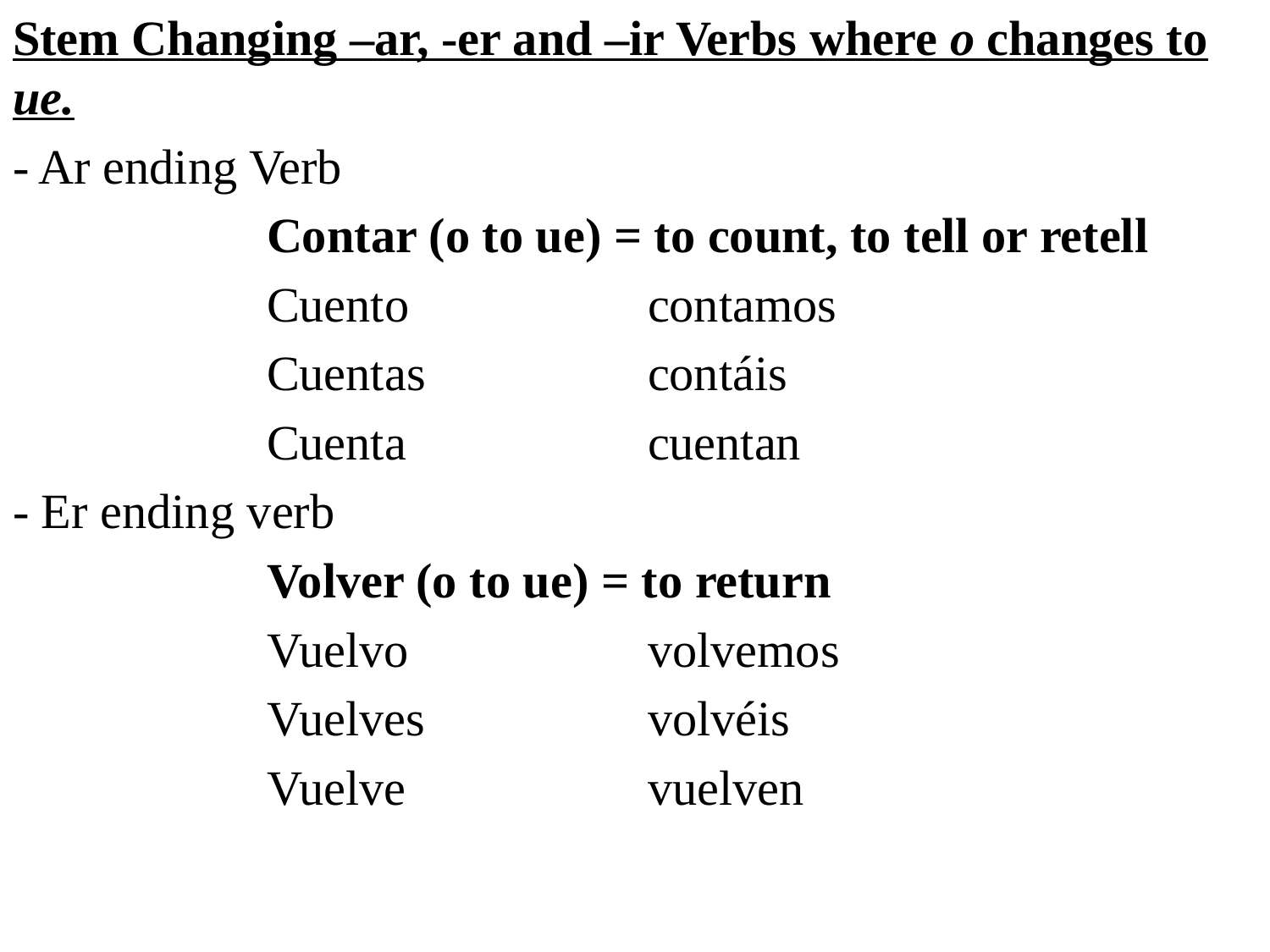

Stem Changing –ar, -er and –ir Verbs where o changes to ue.
- Ar ending Verb
		Contar (o to ue) = to count, to tell or retell
		Cuento 		contamos
		Cuentas 		contáis
		Cuenta 		cuentan
- Er ending verb
		Volver (o to ue) = to return
		Vuelvo 		volvemos
		Vuelves 		volvéis
		Vuelve 		vuelven